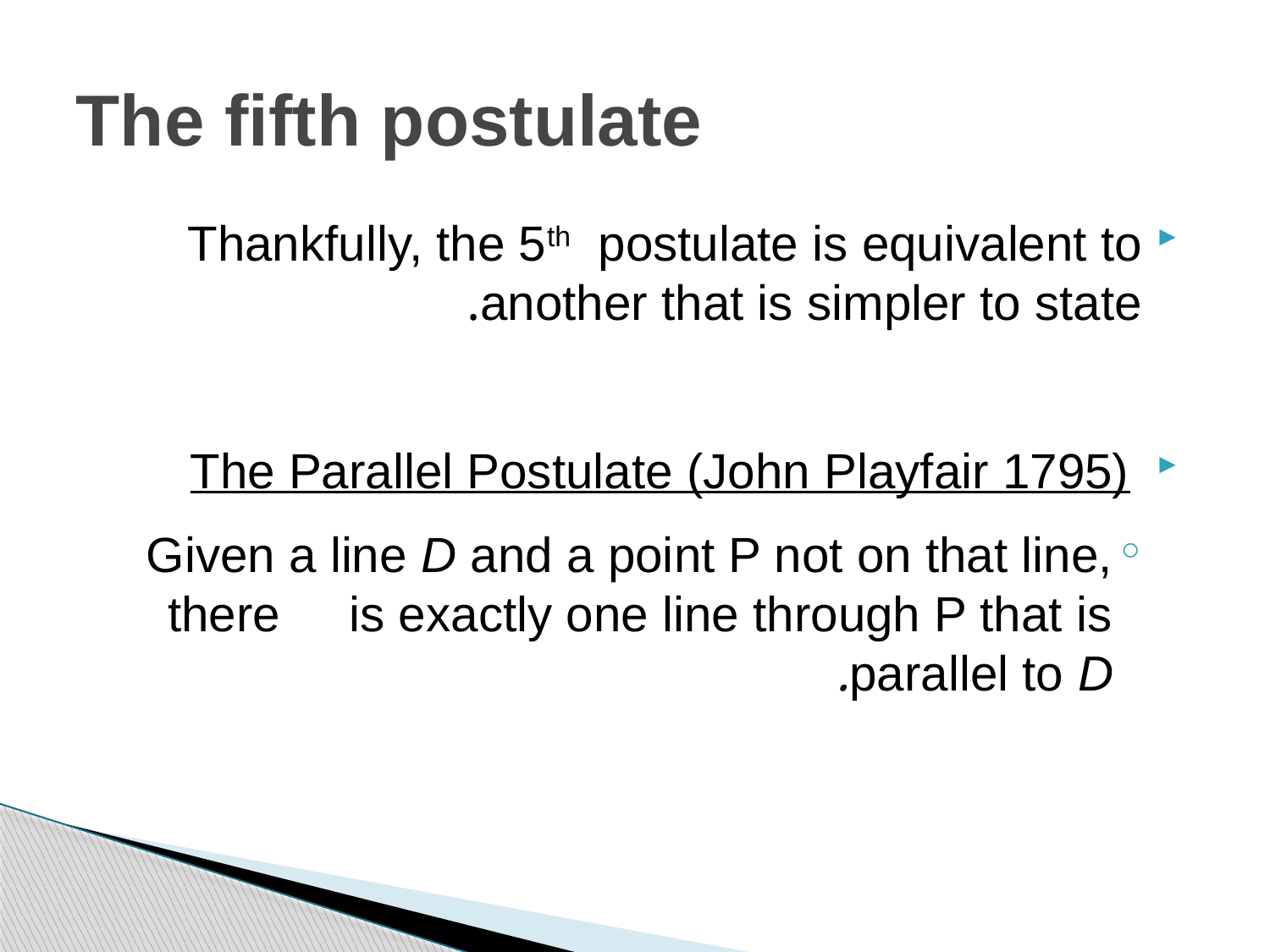

# The fifth postulate
Thankfully, the 5th  postulate is equivalent to another that is simpler to state.

 The Parallel Postulate (John Playfair 1795)
Given a line D and a point P not on that line, there     is exactly one line through P that is parallel to D.